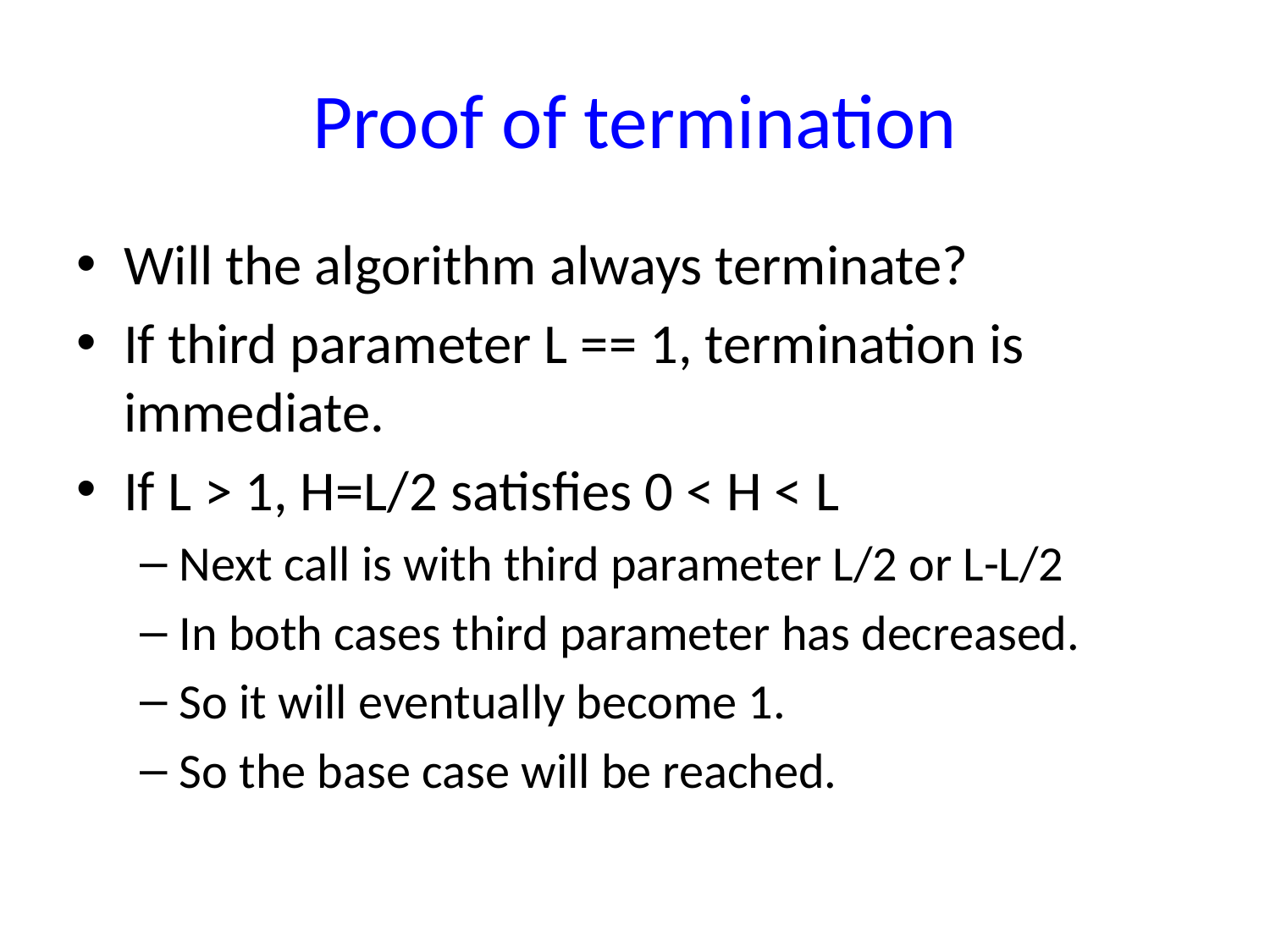

# Proof of termination
Will the algorithm always terminate?
If third parameter L == 1, termination is immediate.
If L > 1, H=L/2 satisfies 0 < H < L
Next call is with third parameter L/2 or L-L/2
In both cases third parameter has decreased.
So it will eventually become 1.
So the base case will be reached.